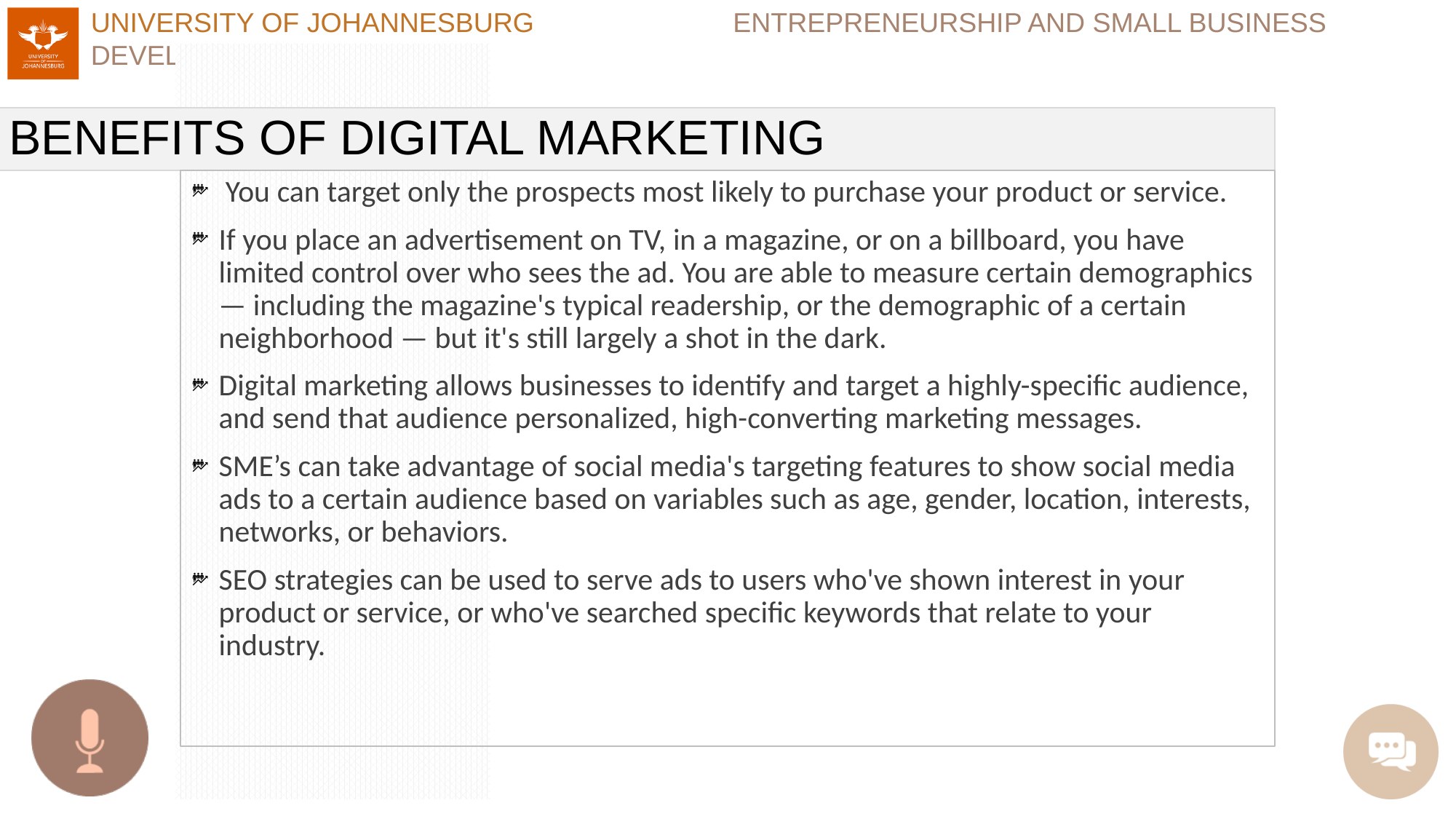

# BENEFITS OF DIGITAL MARKETING
 You can target only the prospects most likely to purchase your product or service.
If you place an advertisement on TV, in a magazine, or on a billboard, you have limited control over who sees the ad. You are able to measure certain demographics — including the magazine's typical readership, or the demographic of a certain neighborhood — but it's still largely a shot in the dark.
Digital marketing allows businesses to identify and target a highly-specific audience, and send that audience personalized, high-converting marketing messages.
SME’s can take advantage of social media's targeting features to show social media ads to a certain audience based on variables such as age, gender, location, interests, networks, or behaviors.
SEO strategies can be used to serve ads to users who've shown interest in your product or service, or who've searched specific keywords that relate to your industry.